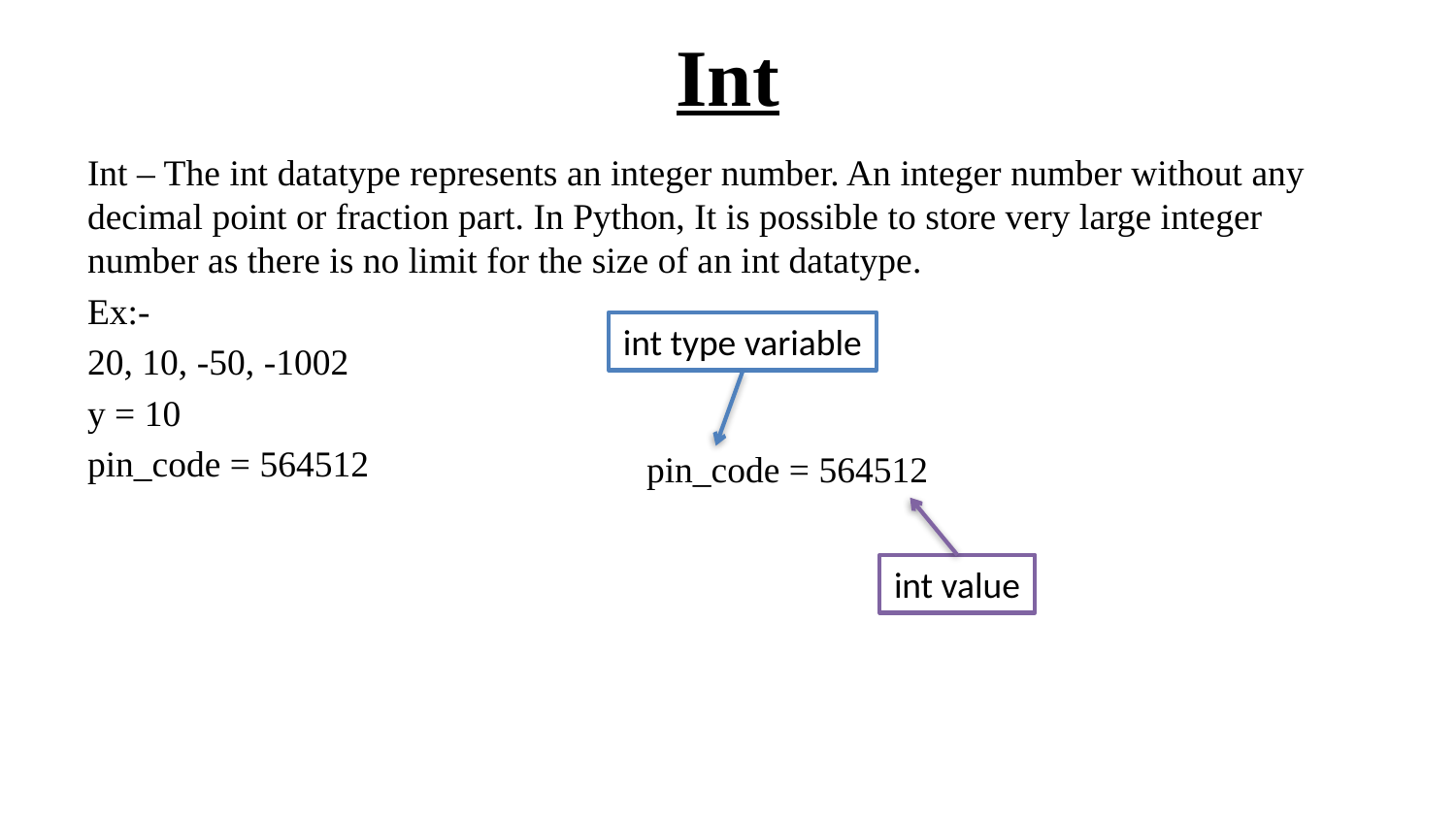

# Int
Int – The int datatype represents an integer number. An integer number without any decimal point or fraction part. In Python, It is possible to store very large integer number as there is no limit for the size of an int datatype.
Ex:-
20, 10, -50, -1002
y = 10
pin_code = 564512

int type variable
pin_code = 564512
int value